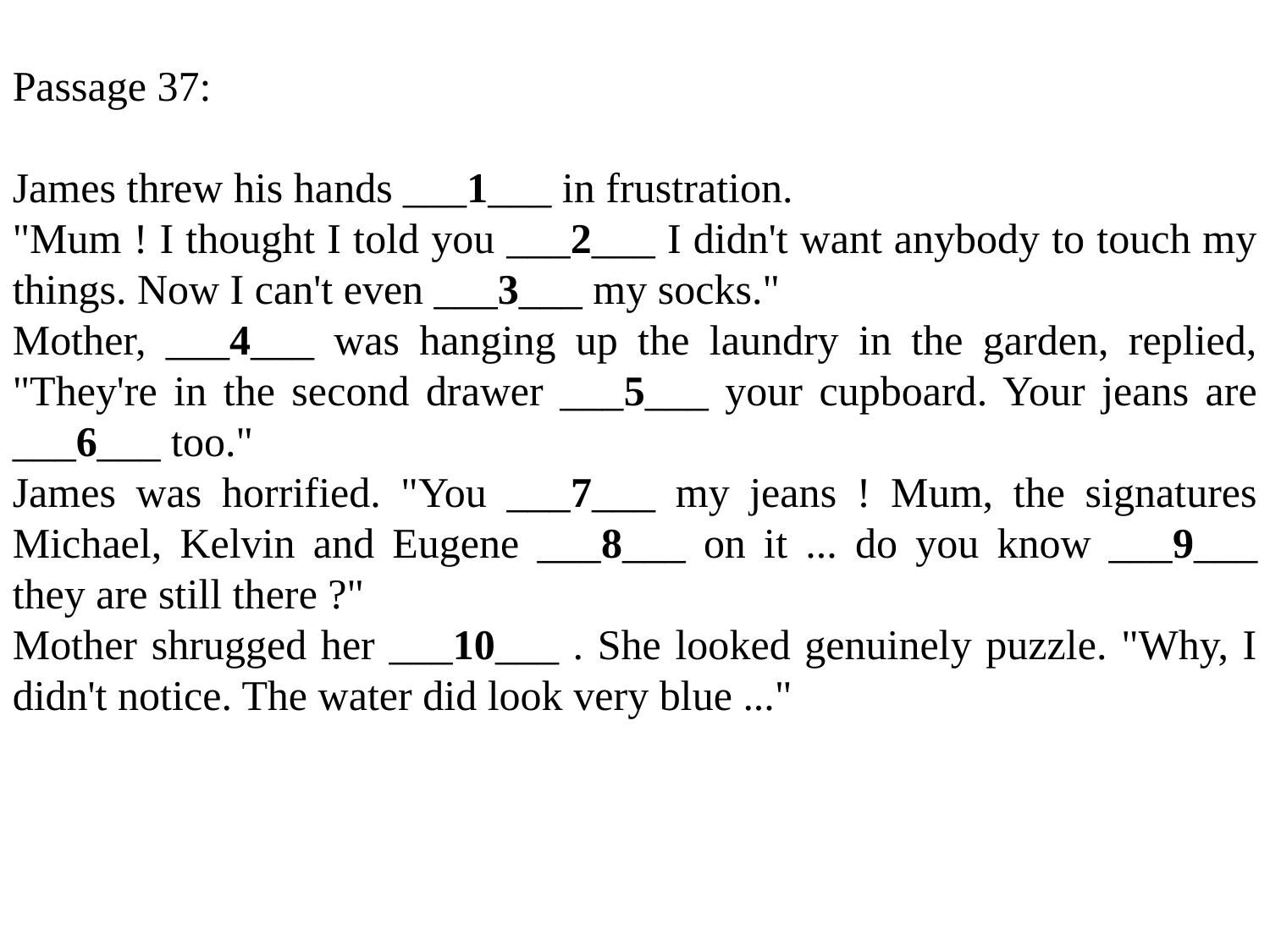

Passage 37:

James threw his hands ___1___ in frustration.
"Mum ! I thought I told you ___2___ I didn't want anybody to touch my things. Now I can't even ___3___ my socks."
Mother, ___4___ was hanging up the laundry in the garden, replied, "They're in the second drawer ___5___ your cupboard. Your jeans are ___6___ too."
James was horrified. "You ___7___ my jeans ! Mum, the signatures Michael, Kelvin and Eugene ___8___ on it ... do you know ___9___ they are still there ?"
Mother shrugged her ___10___ . She looked genuinely puzzle. "Why, I didn't notice. The water did look very blue ..."